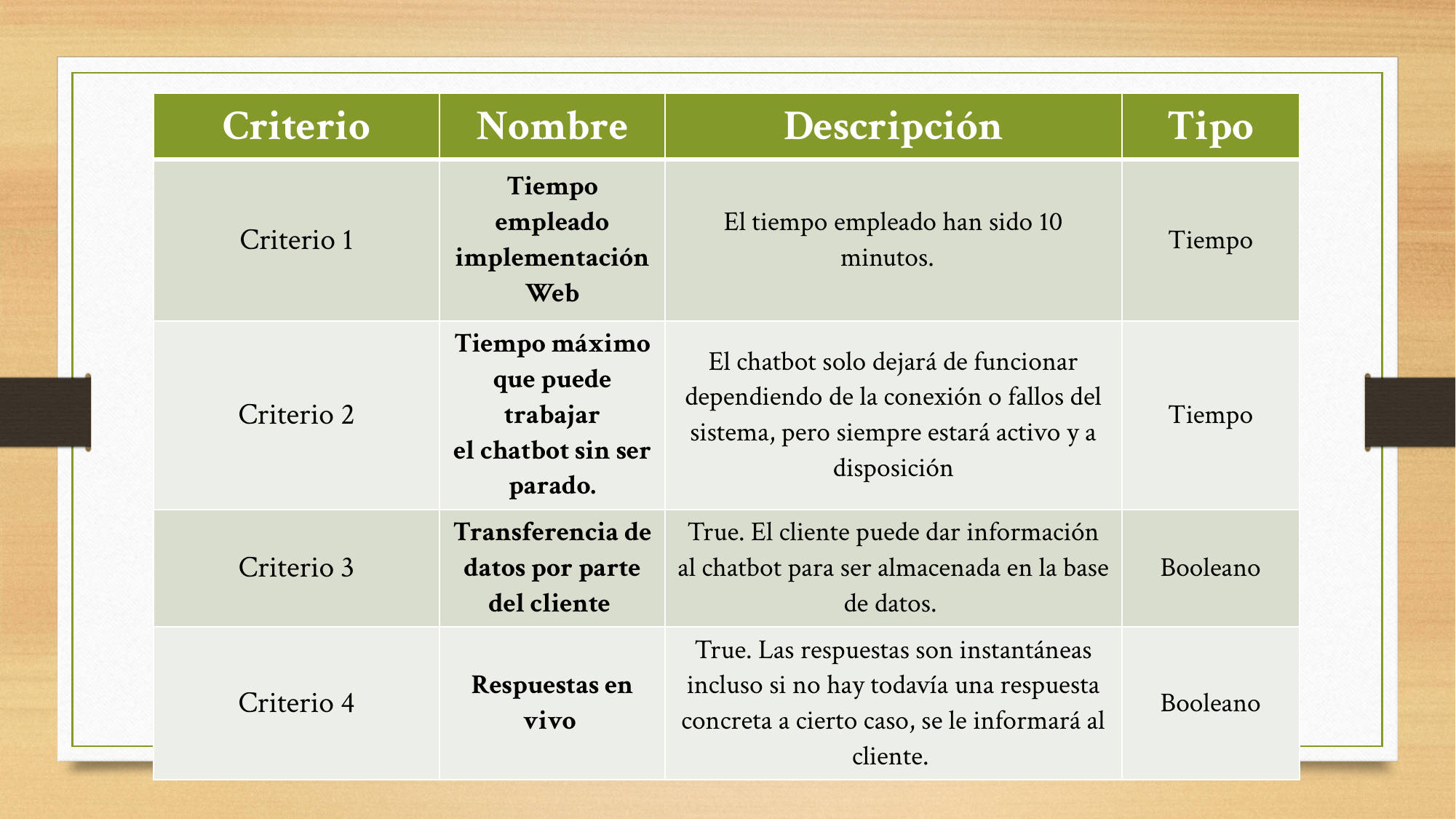

| Criterio​ | Nombre​ | Descripción​ | Tipo​ |
| --- | --- | --- | --- |
| Criterio 1 | Tiempo empleado implementación Web | El tiempo empleado han sido 10 minutos. | Tiempo​ |
| Criterio 2 | Tiempo máximo que puede trabajar el chatbot sin ser parado. | El chatbot solo dejará de funcionar dependiendo de la conexión o fallos del sistema, pero siempre estará activo y a disposición | Tiempo |
| Criterio 3 | Transferencia de datos por parte del cliente | True. El cliente puede dar información al chatbot para ser almacenada en la base de datos. | Booleano |
| Criterio 4 | Respuestas en vivo | True. Las respuestas son instantáneas incluso si no hay todavía una respuesta concreta a cierto caso, se le informará al cliente. | Booleano |